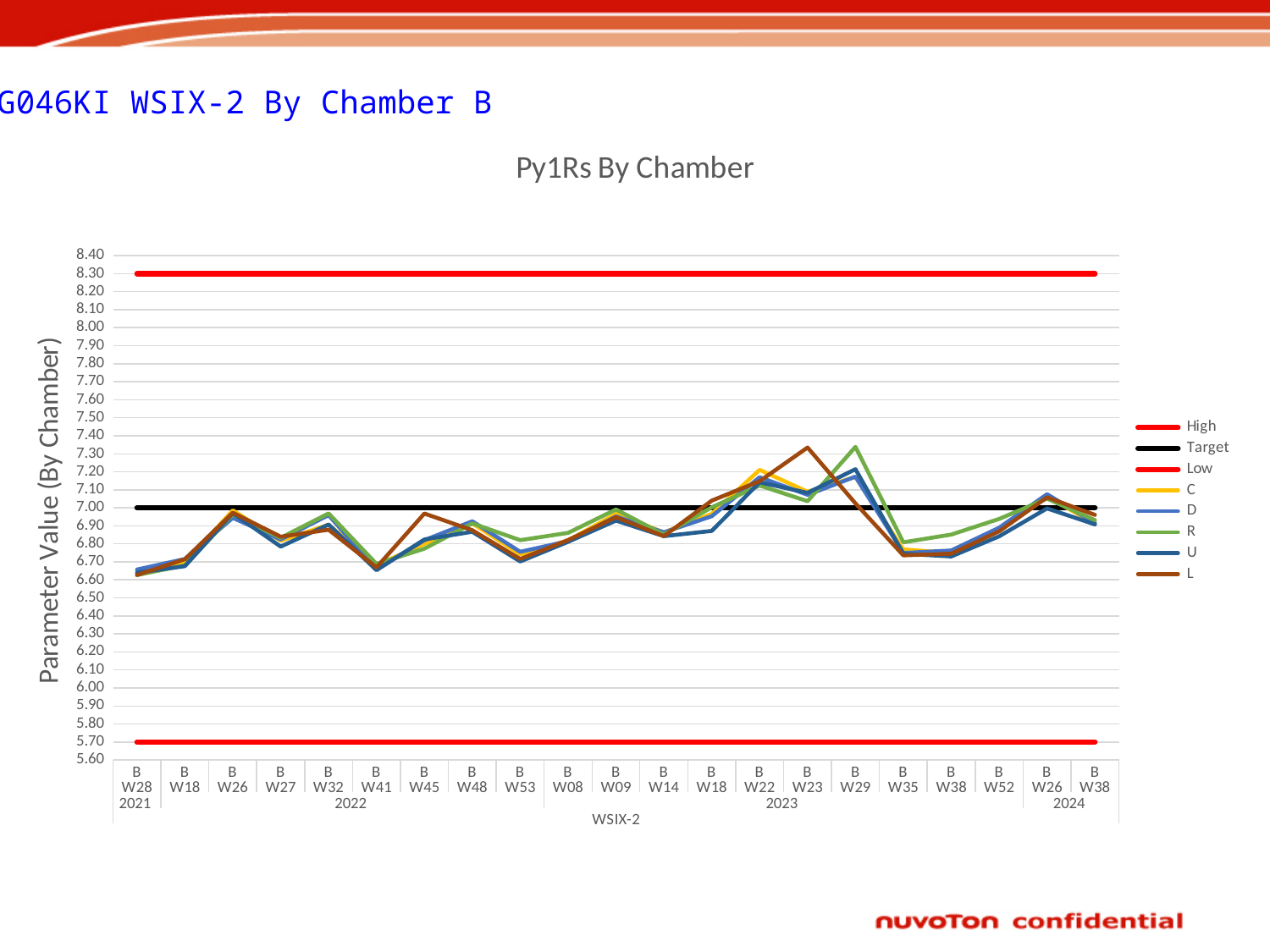

G046KI WSIX-2 By Chamber B

### Chart: Py1Rs By Chamber

| Category |  High |  Target |  Low |  C |  D |  R |  U |  L |
|---|---|---|---|---|---|---|---|---|
| B | 8.300000000000004 | 7.0 | 5.699999999999999 | 6.653333333333333 | 6.657166666666667 | 6.6271666666666675 | 6.6394999999999955 | 6.626833333333334 |
| B | 8.300000000000004 | 7.0 | 5.699999999999999 | 6.693166666666667 | 6.715833333333332 | 6.68066666666667 | 6.676166666666665 | 6.714833333333334 |
| B | 8.300000000000004 | 7.0 | 5.699999999999999 | 6.985833333333335 | 6.944333333333331 | 6.963333333333335 | 6.97 | 6.972666666666665 |
| B | 8.300000000000004 | 7.0 | 5.699999999999999 | 6.817333333333333 | 6.82433333333333 | 6.83333333333333 | 6.784833333333334 | 6.839666666666667 |
| B | 8.300000000000004 | 7.0 | 5.699999999999999 | 6.906333333333334 | 6.959333333333333 | 6.968666666666665 | 6.9073333333333355 | 6.878500000000002 |
| B | 8.300000000000004 | 7.0 | 5.699999999999999 | 6.681666666666664 | 6.658166666666668 | 6.688333333333331 | 6.6536666666666635 | 6.669333333333335 |
| B | 8.300000000000004 | 7.0 | 5.699999999999999 | 6.800166666666667 | 6.819999999999996 | 6.773166666666666 | 6.8241666666666685 | 6.968333333333335 |
| B | 8.300000000000004 | 7.0 | 5.699999999999999 | 6.913999999999999 | 6.925166666666668 | 6.913666666666666 | 6.867 | 6.875666666666669 |
| B | 8.300000000000004 | 7.0 | 5.699999999999999 | 6.741833333333329 | 6.755666666666668 | 6.820333333333335 | 6.702166666666669 | 6.715833333333336 |
| B | 8.300000000000004 | 7.0 | 5.699999999999999 | 6.818833333333331 | 6.814666666666664 | 6.860833333333332 | 6.8111666666666695 | 6.821166666666668 |
| B | 8.300000000000004 | 7.0 | 5.699999999999999 | 6.966500000000002 | 6.951833333333331 | 6.990833333333338 | 6.929166666666665 | 6.947666666666667 |
| B | 8.300000000000004 | 7.0 | 5.699999999999999 | 6.862999999999997 | 6.8638333333333295 | 6.850999999999999 | 6.842500000000002 | 6.842833333333333 |
| B | 8.300000000000004 | 7.0 | 5.699999999999999 | 6.966333333333337 | 6.953333333333333 | 7.002499999999998 | 6.871666666666666 | 7.040166666666663 |
| B | 8.300000000000004 | 7.0 | 5.699999999999999 | 7.210999999999999 | 7.170000000000002 | 7.124000000000004 | 7.1419999999999995 | 7.148166666666665 |
| B | 8.300000000000004 | 7.0 | 5.699999999999999 | 7.089333333333333 | 7.072666666666664 | 7.036833333333333 | 7.083333333333333 | 7.334833333333334 |
| B | 8.300000000000004 | 7.0 | 5.699999999999999 | 7.171833333333334 | 7.173166666666669 | 7.338666666666668 | 7.214500000000002 | 7.024666666666665 |
| B | 8.300000000000004 | 7.0 | 5.699999999999999 | 6.769333333333333 | 6.749166666666667 | 6.808333333333332 | 6.745166666666667 | 6.736166666666668 |
| B | 8.300000000000004 | 7.0 | 5.699999999999999 | 6.749166666666668 | 6.763166666666663 | 6.851499999999999 | 6.72983333333333 | 6.745333333333335 |
| B | 8.300000000000004 | 7.0 | 5.699999999999999 | 6.881666666666667 | 6.889500000000001 | 6.938166666666666 | 6.841666666666663 | 6.869500000000004 |
| B | 8.300000000000004 | 7.0 | 5.699999999999999 | 7.063666666666667 | 7.075666666666668 | 7.051333333333333 | 6.996833333333334 | 7.058499999999999 |
| B | 8.300000000000004 | 7.0 | 5.699999999999999 | 6.910833333333333 | 6.915166666666667 | 6.931333333333334 | 6.907666666666666 | 6.960666666666663 |